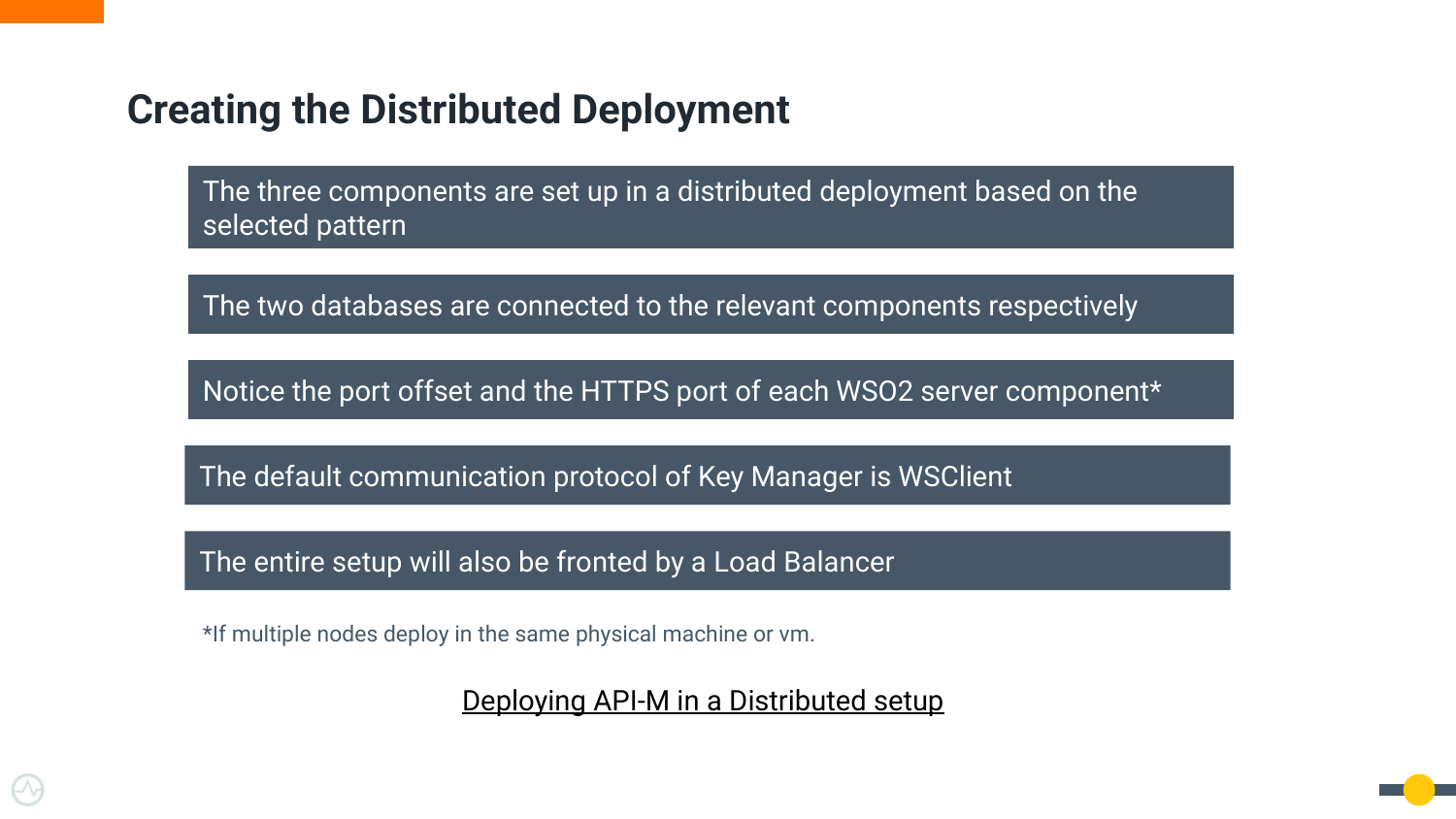

# Creating the Distributed Deployment
The three components are set up in a distributed deployment based on the selected pattern
The two databases are connected to the relevant components respectively
Notice the port offset and the HTTPS port of each WSO2 server component*
The default communication protocol of Key Manager is WSClient
The entire setup will also be fronted by a Load Balancer
*If multiple nodes deploy in the same physical machine or vm.
Deploying API-M in a Distributed setup